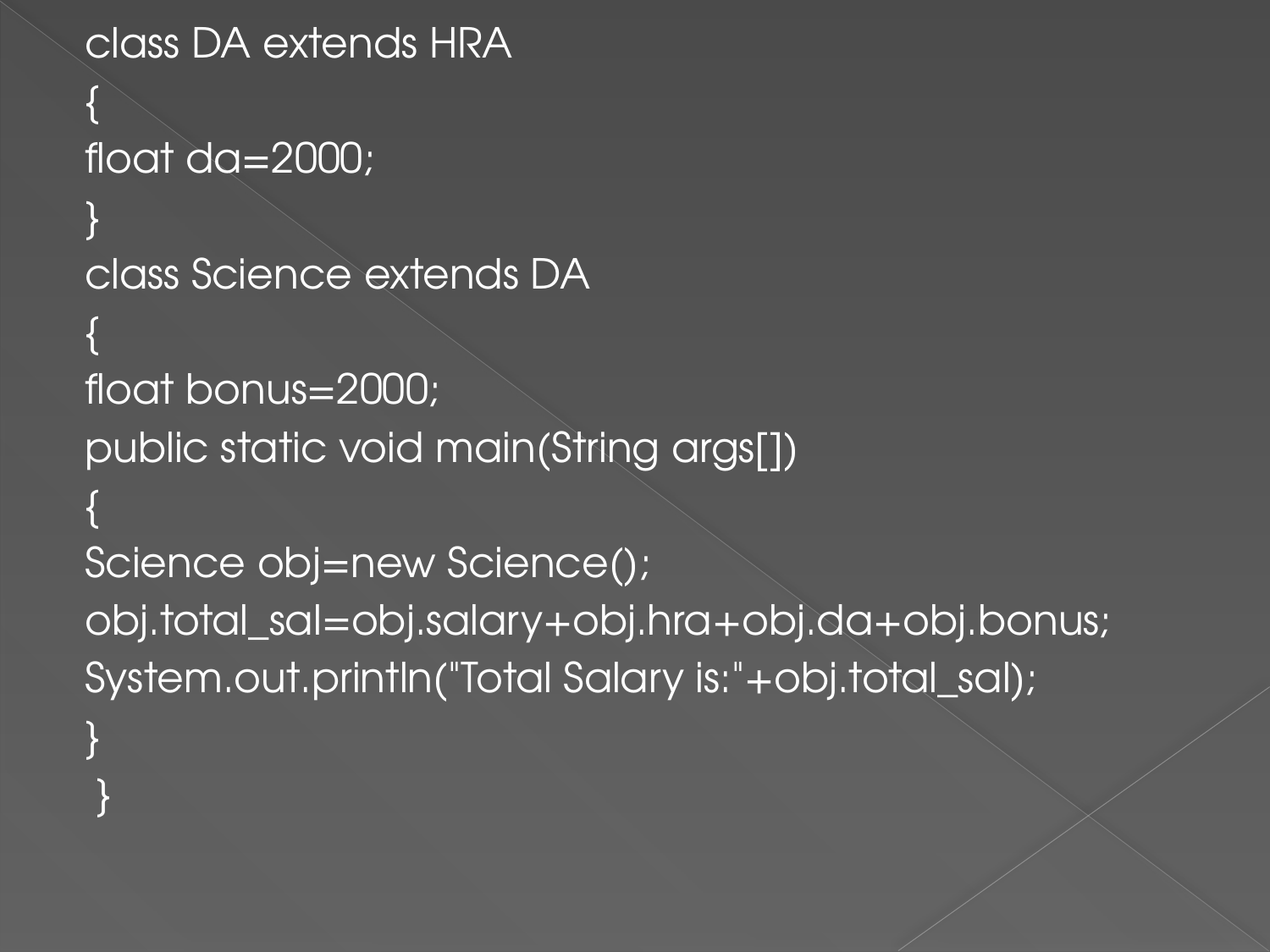

class DA extends HRA
{
float da=2000;
}
class Science extends DA
{
float bonus=2000;
public static void main(String args[])
{
Science obj=new Science();
obj.total_sal=obj.salary+obj.hra+obj.da+obj.bonus;
System.out.println("Total Salary is:"+obj.total_sal);
}
 }